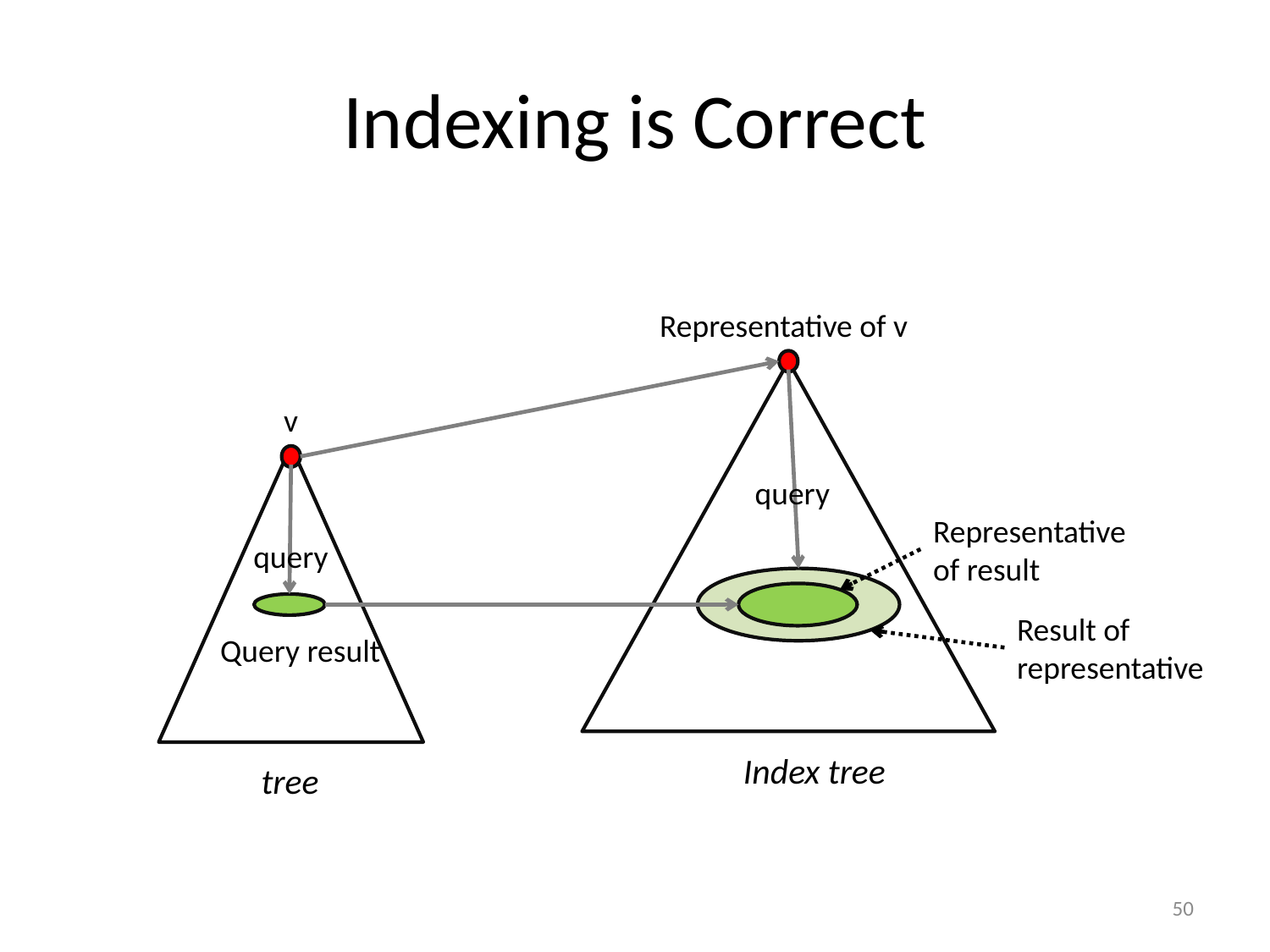

# Indexing is Correct
Representative of v

v

query
Representative
of result
query

Result of
representative
Query result
Index tree
tree
50